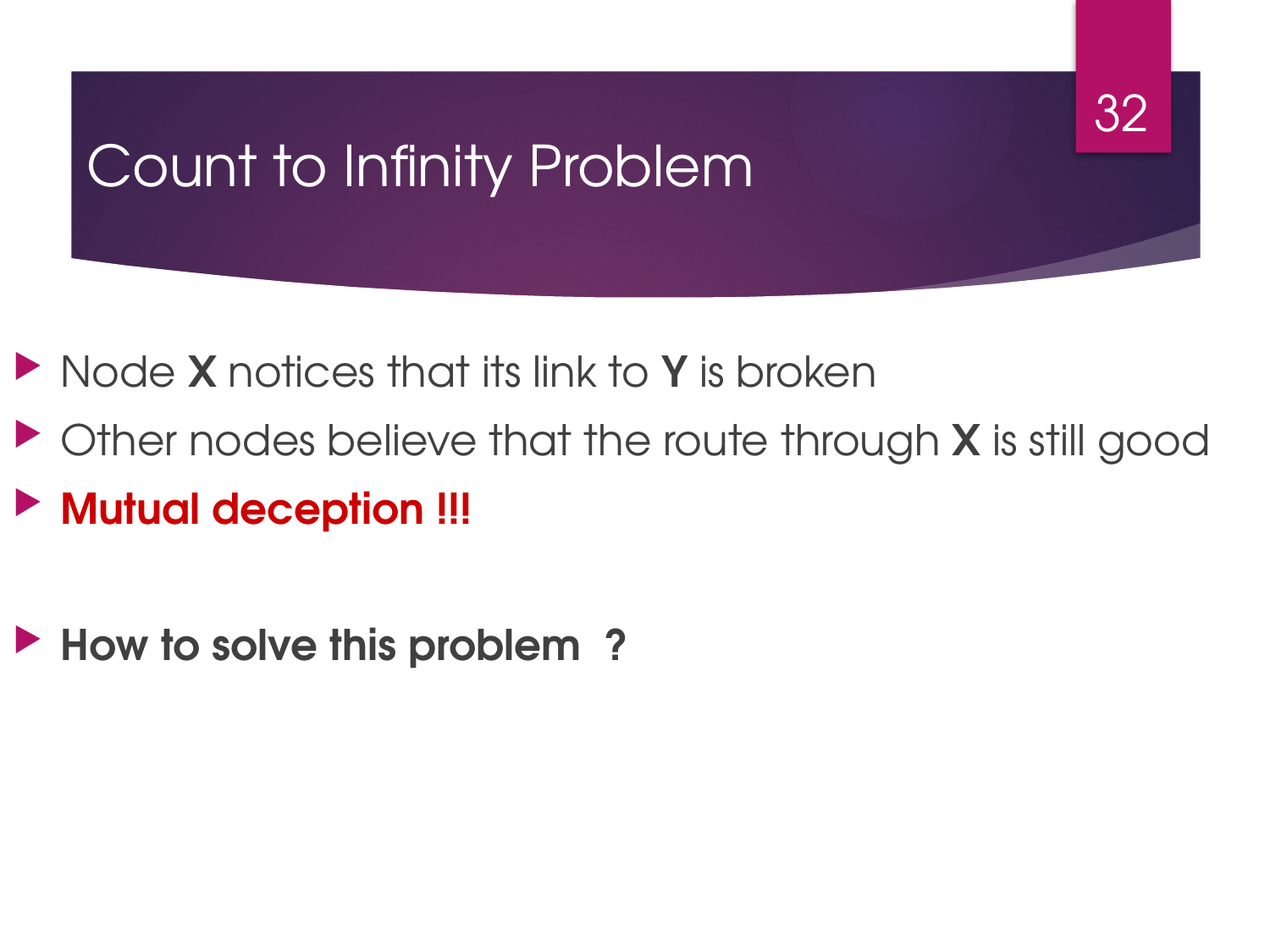

32
# Count to Infinity Problem
Node X notices that its link to Y is broken
Other nodes believe that the route through X is still good
Mutual deception !!!

How to solve this problem  ?